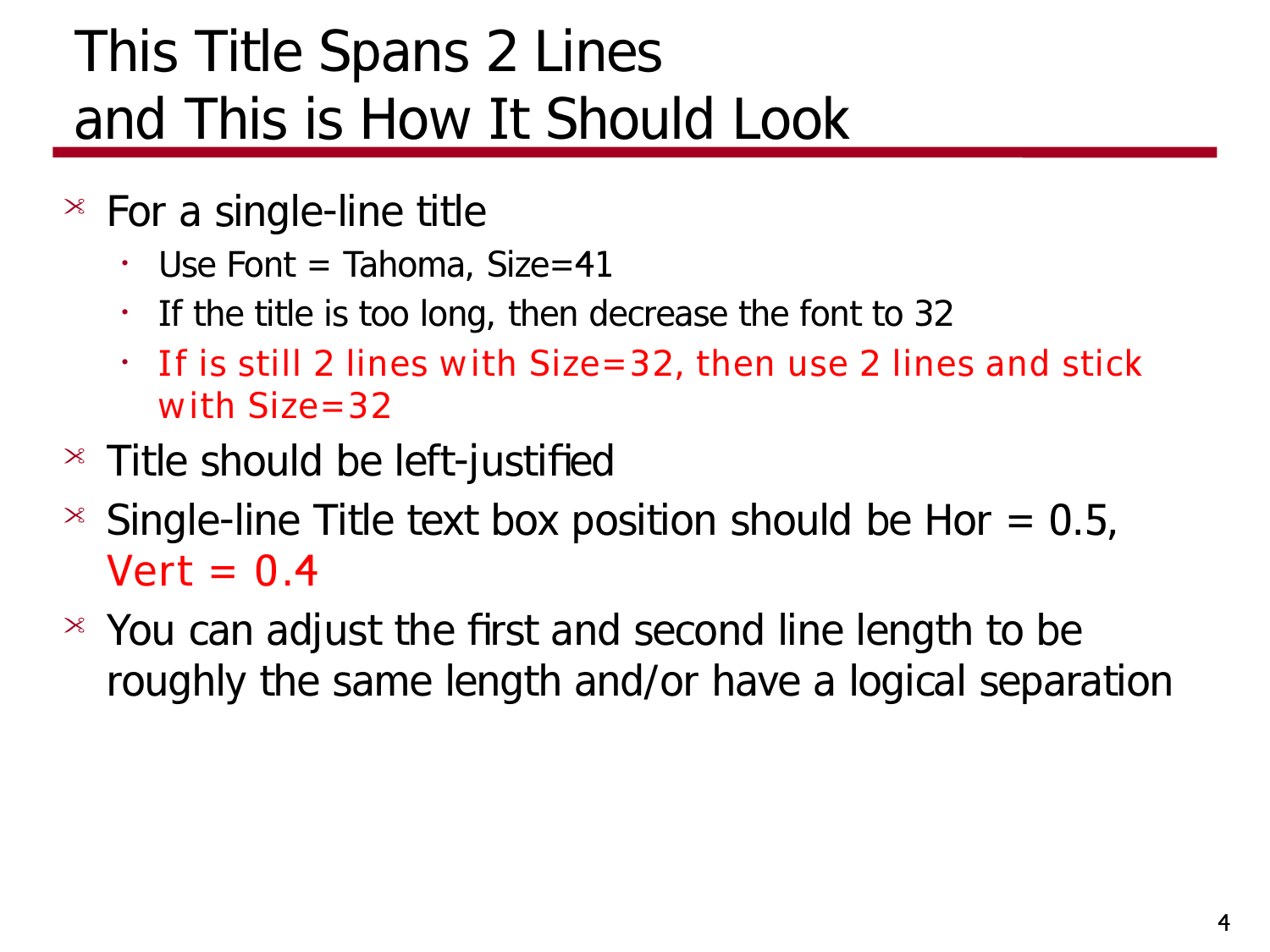

# This Title Spans 2 Lines and This is How It Should Look
For a single-line title
Use Font = Tahoma, Size=41
If the title is too long, then decrease the font to 32
If is still 2 lines with Size=32, then use 2 lines and stick with Size=32
Title should be left-justified
Single-line Title text box position should be Hor = 0.5, Vert = 0.4
You can adjust the first and second line length to be roughly the same length and/or have a logical separation
4